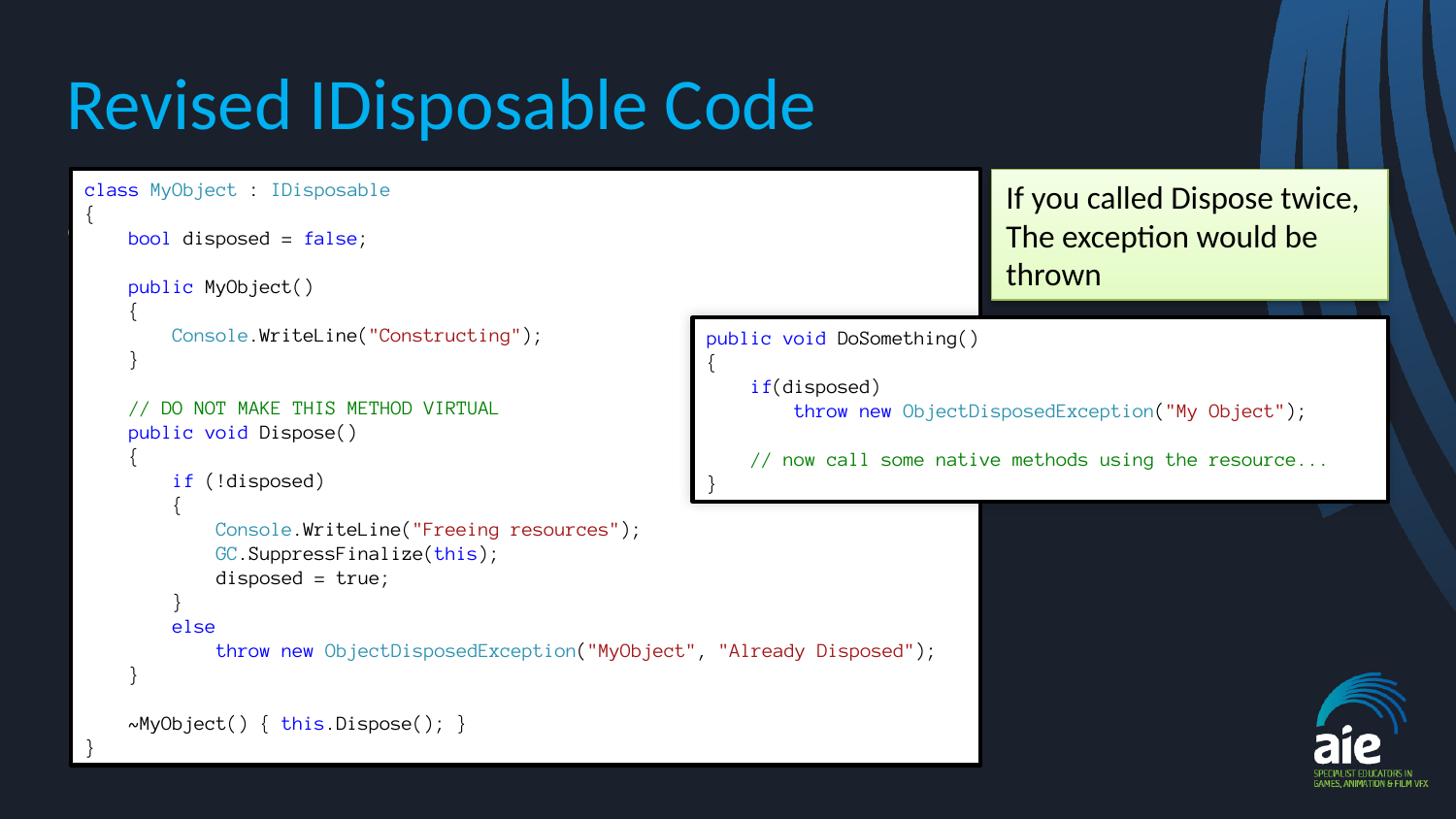

# Revised IDisposable Code
class MyObject : IDisposable
{
    bool disposed = false;

    public MyObject()
    {
        Console.WriteLine("Constructing");
    }

    // DO NOT MAKE THIS METHOD VIRTUAL
    public void Dispose()
    {
        if (!disposed)
        {
            Console.WriteLine("Freeing resources");
            GC.SuppressFinalize(this);
            disposed = true;
        }
        else
            throw new ObjectDisposedException("MyObject", "Already Disposed");
    }

    ~MyObject() { this.Dispose(); }
}
If you called Dispose twice, The exception would be thrown

public void DoSomething()
{
    if(disposed)
        throw new ObjectDisposedException("My Object");

    // now call some native methods using the resource...
}